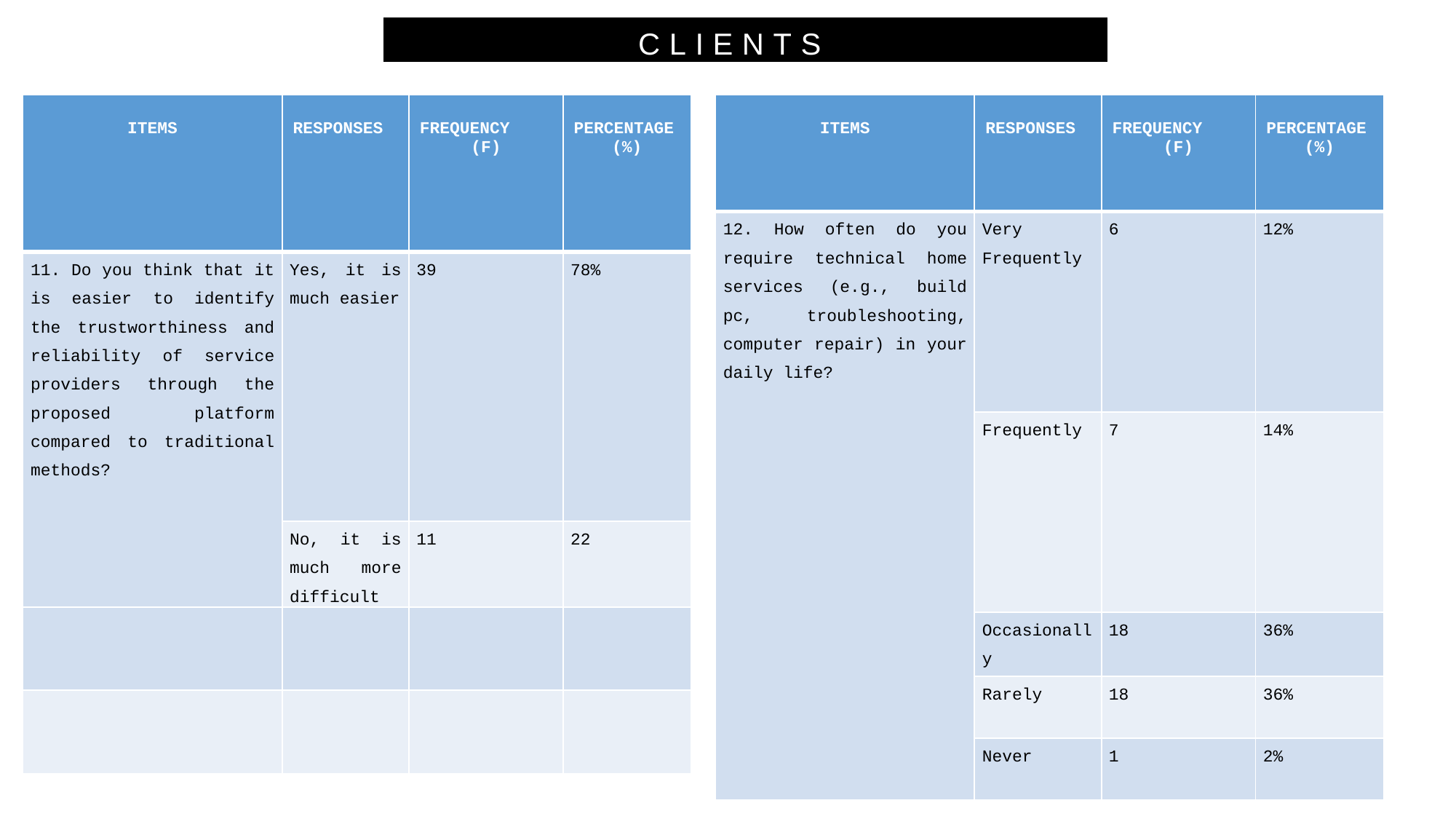

CLIENTS (%)
| ITEMS | RESPONSES | FREQUENCY (F) | PERCENTAGE (%) |
| --- | --- | --- | --- |
| 11. Do you think that it is easier to identify the trustworthiness and reliability of service providers through the proposed platform compared to traditional methods? | Yes, it is much easier | 39 | 78% |
|  | No, it is much more difficult | 11 | 22 |
|  |  |  |  |
|  |  |  |  |
| ITEMS | RESPONSES | FREQUENCY (F) | PERCENTAGE (%) |
| --- | --- | --- | --- |
| 12. How often do you require technical home services (e.g., build pc, troubleshooting, computer repair) in your daily life? | Very Frequently | 6 | 12% |
|  | Frequently | 7 | 14% |
|  | Occasionally | 18 | 36% |
|  | Rarely | 18 | 36% |
|  | Never | 1 | 2% |